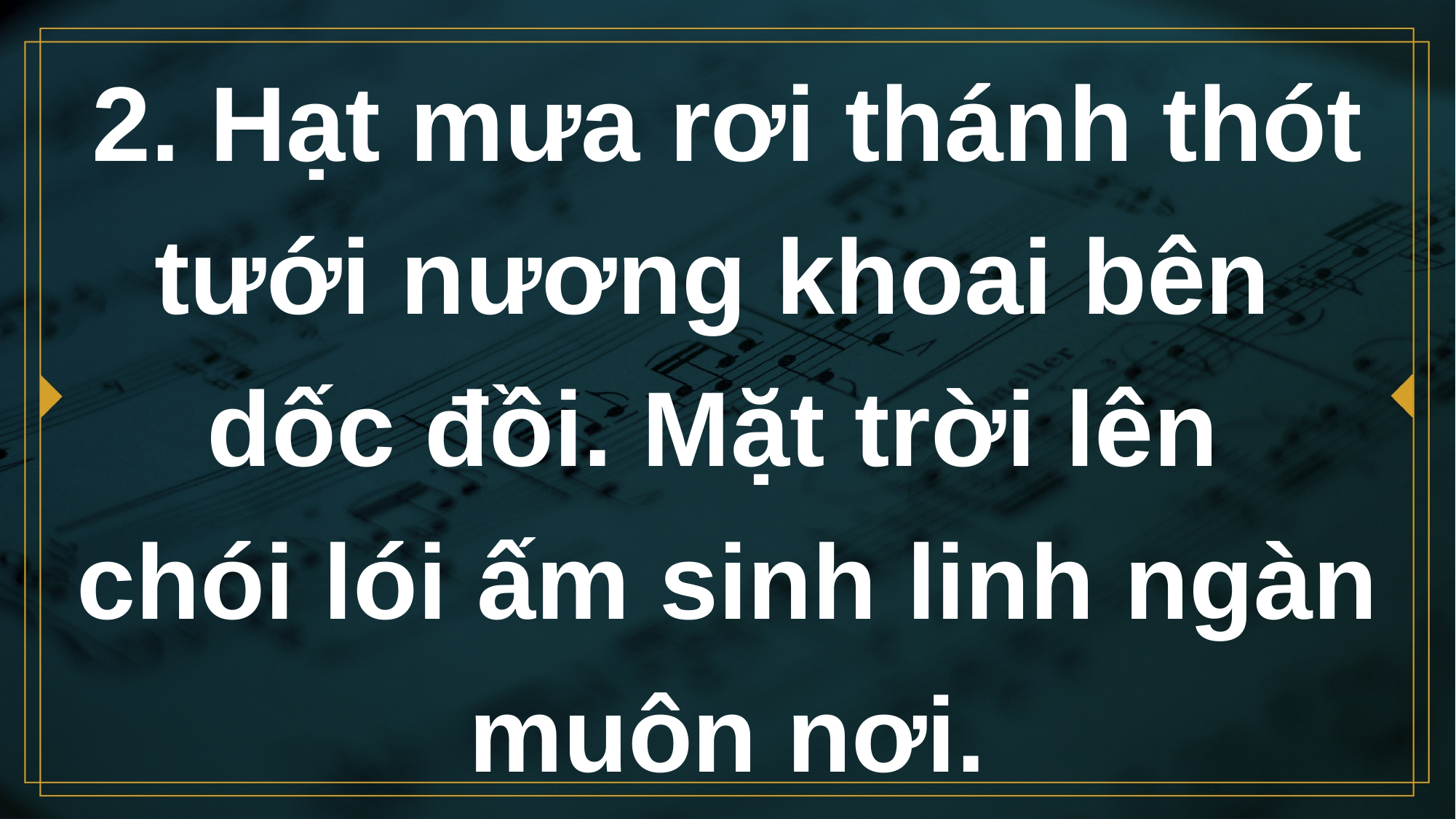

# 2. Hạt mưa rơi thánh thót tưới nương khoai bên dốc đồi. Mặt trời lên chói lói ấm sinh linh ngàn muôn nơi.